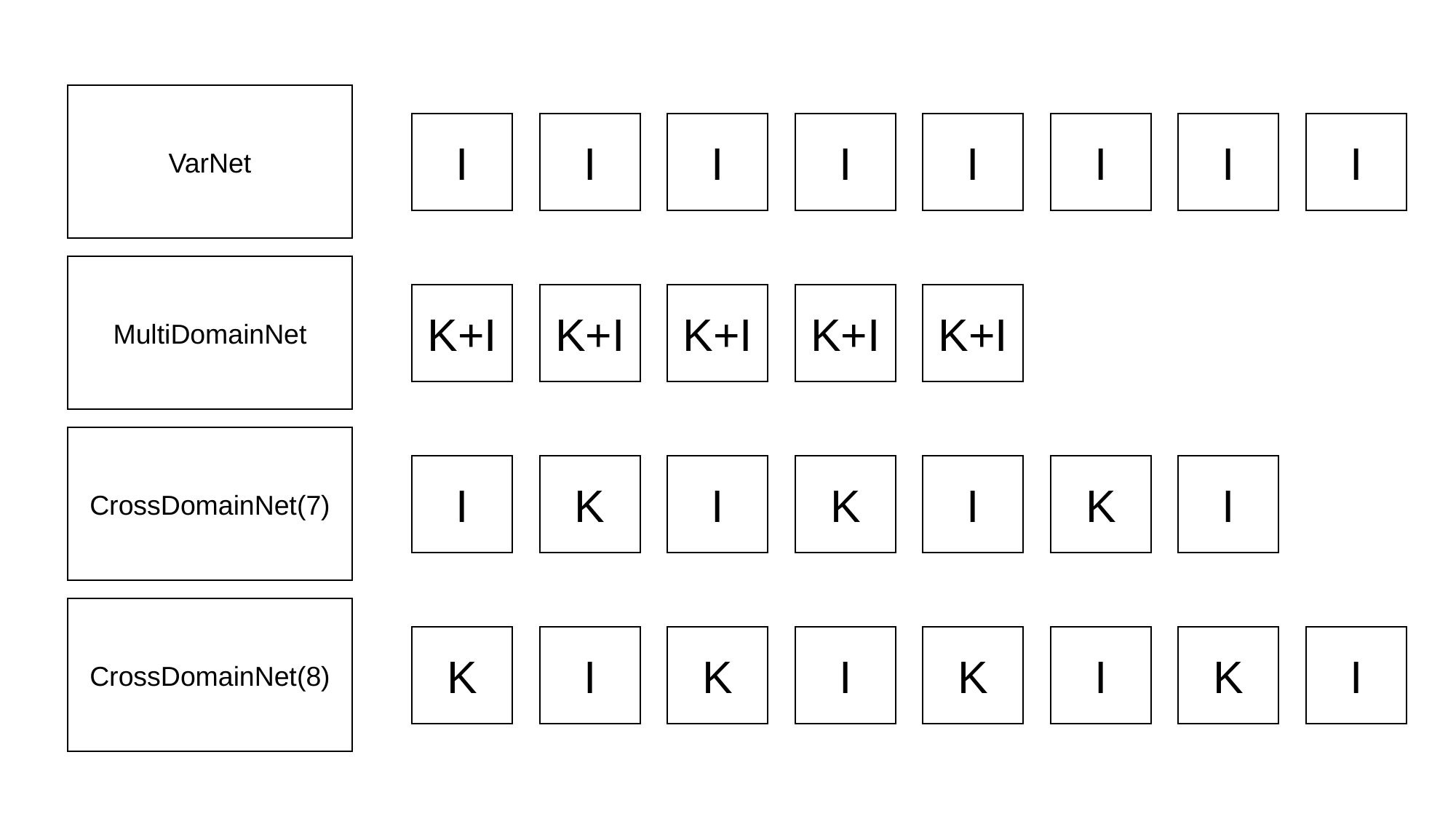

VarNet
I
I
I
I
I
I
I
I
MultiDomainNet
K+I
K+I
K+I
K+I
K+I
CrossDomainNet(7)
I
K
I
K
I
K
I
CrossDomainNet(8)
K
I
K
I
K
I
K
I